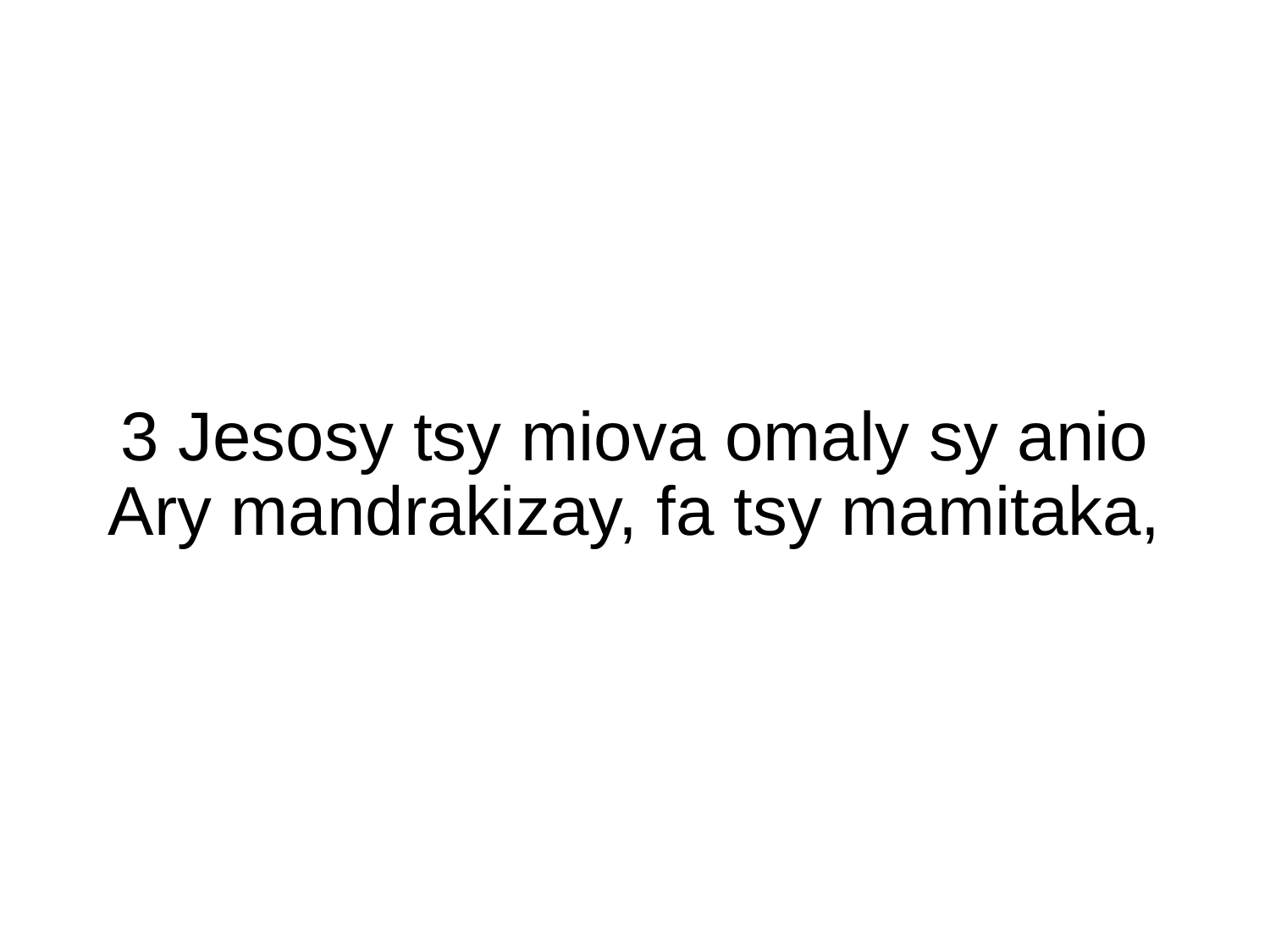

3 Jesosy tsy miova omaly sy anio
Ary mandrakizay, fa tsy mamitaka,